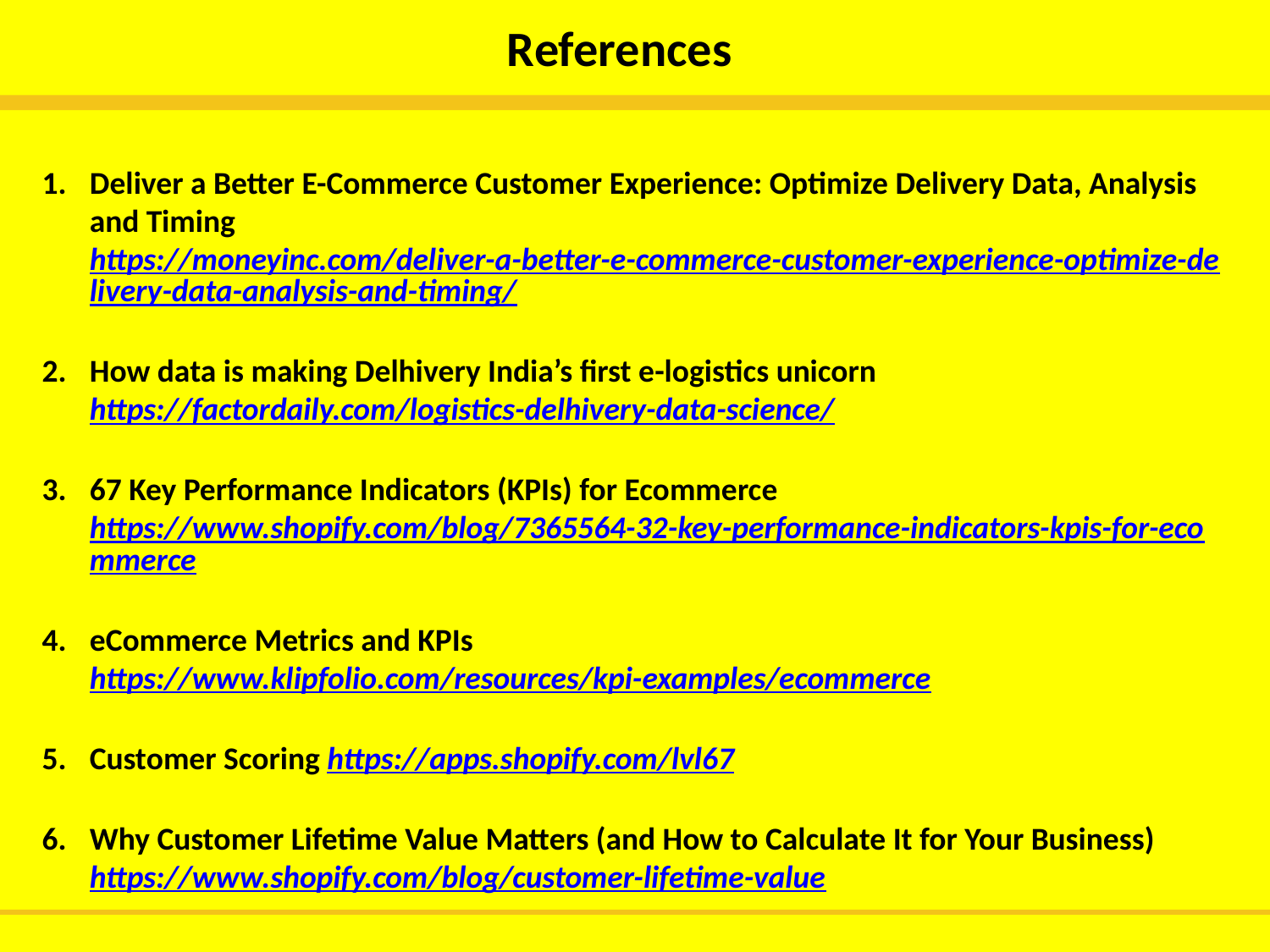

References

Deliver a Better E-Commerce Customer Experience: Optimize Delivery Data, Analysis and Timing https://moneyinc.com/deliver-a-better-e-commerce-customer-experience-optimize-delivery-data-analysis-and-timing/
How data is making Delhivery India’s first e-logistics unicorn https://factordaily.com/logistics-delhivery-data-science/
67 Key Performance Indicators (KPIs) for Ecommerce https://www.shopify.com/blog/7365564-32-key-performance-indicators-kpis-for-ecommerce
eCommerce Metrics and KPIs https://www.klipfolio.com/resources/kpi-examples/ecommerce
Customer Scoring https://apps.shopify.com/lvl67
Why Customer Lifetime Value Matters (and How to Calculate It for Your Business) https://www.shopify.com/blog/customer-lifetime-value